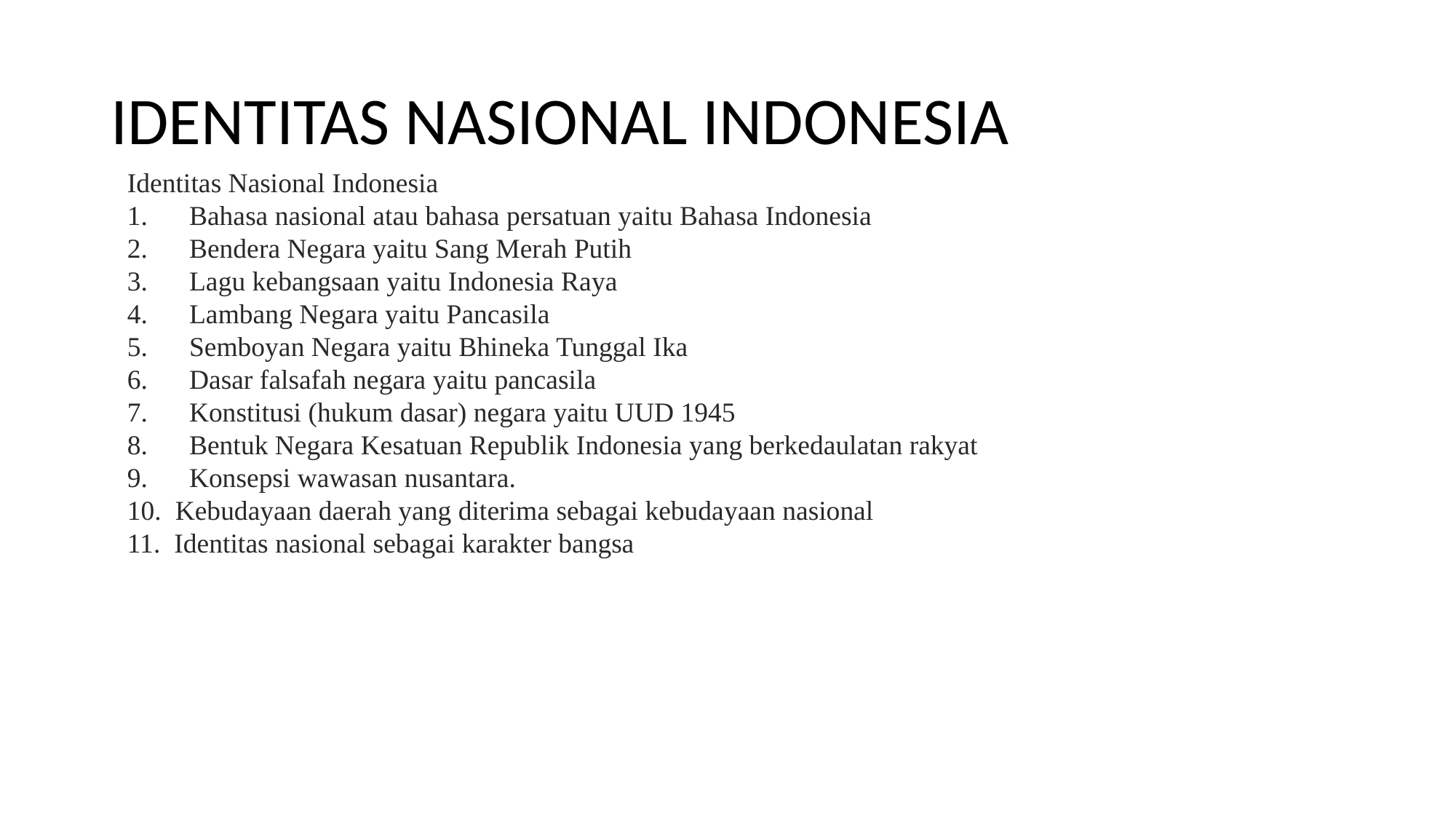

# IDENTITAS NASIONAL INDONESIA
Identitas Nasional Indonesia
1.      Bahasa nasional atau bahasa persatuan yaitu Bahasa Indonesia
2.      Bendera Negara yaitu Sang Merah Putih
3.      Lagu kebangsaan yaitu Indonesia Raya
4.      Lambang Negara yaitu Pancasila
5.      Semboyan Negara yaitu Bhineka Tunggal Ika
6.      Dasar falsafah negara yaitu pancasila
7.      Konstitusi (hukum dasar) negara yaitu UUD 1945
8.      Bentuk Negara Kesatuan Republik Indonesia yang berkedaulatan rakyat
9.      Konsepsi wawasan nusantara.
10.  Kebudayaan daerah yang diterima sebagai kebudayaan nasional
11.  Identitas nasional sebagai karakter bangsa